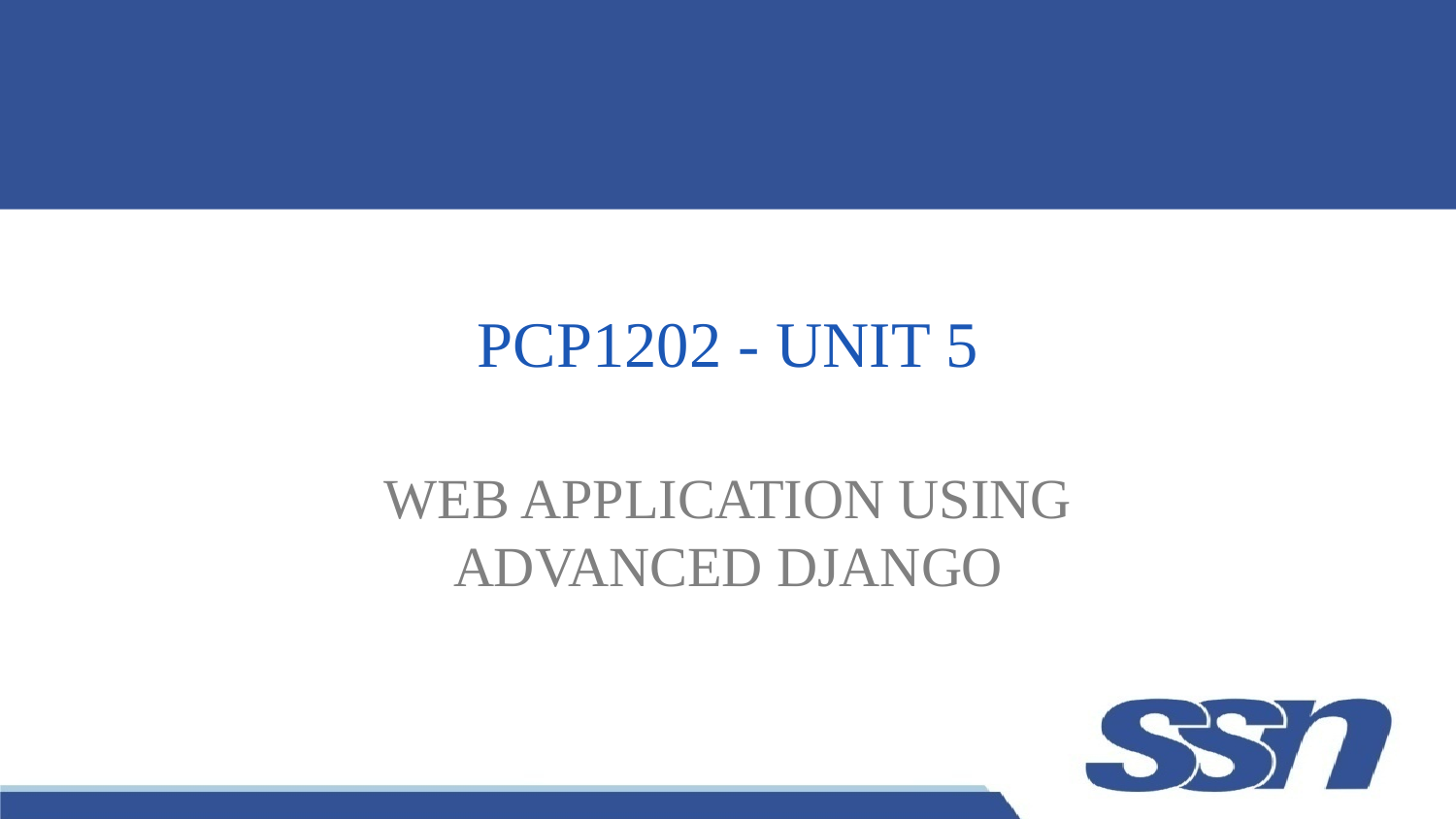

# PCP1202 - UNIT 5
WEB APPLICATION USING ADVANCED DJANGO